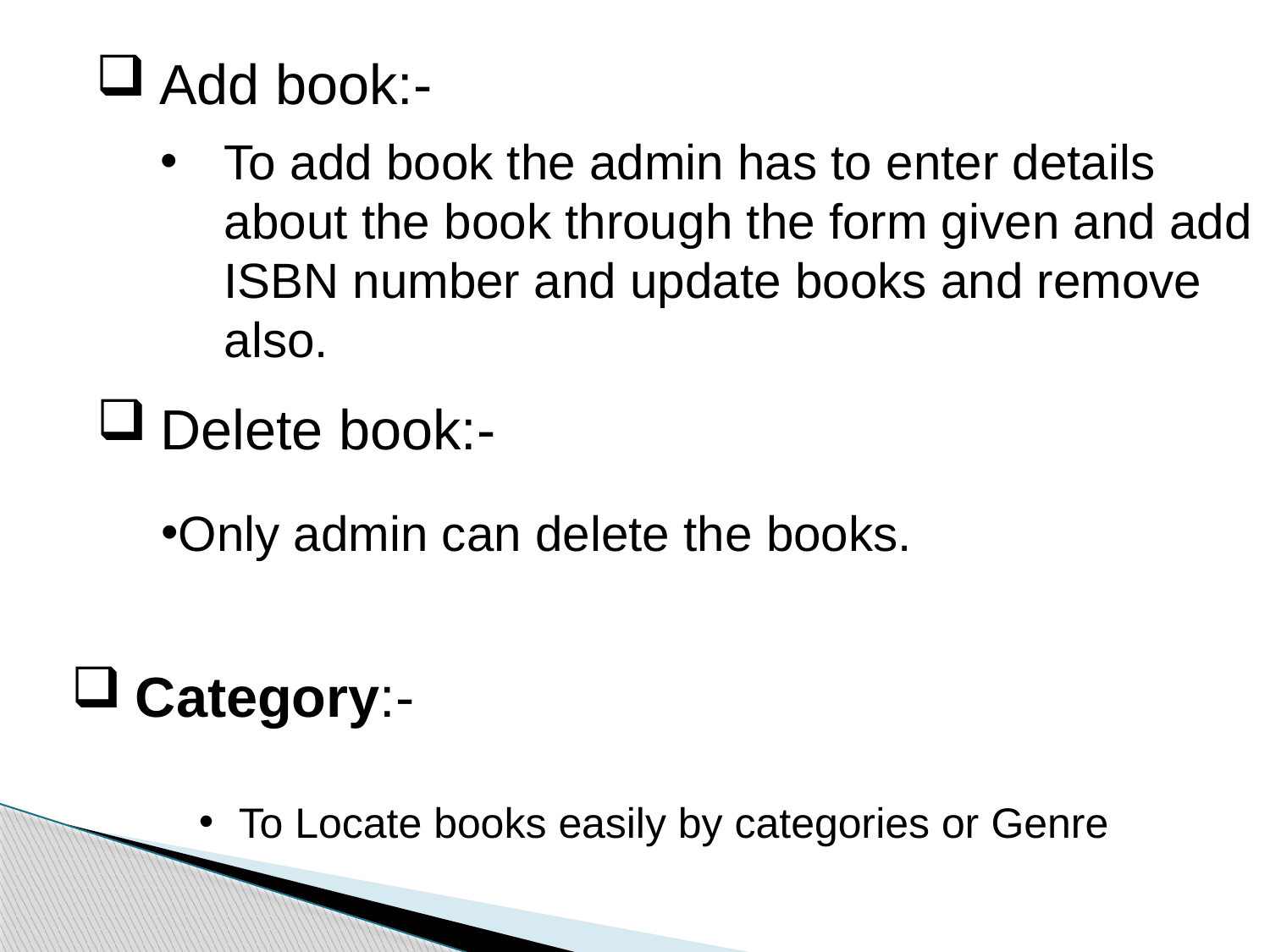

Add book:-
To add book the admin has to enter details about the book through the form given and add ISBN number and update books and remove also.

Delete book:-
Only admin can delete the books.
Category:-

To Locate books easily by categories or Genre